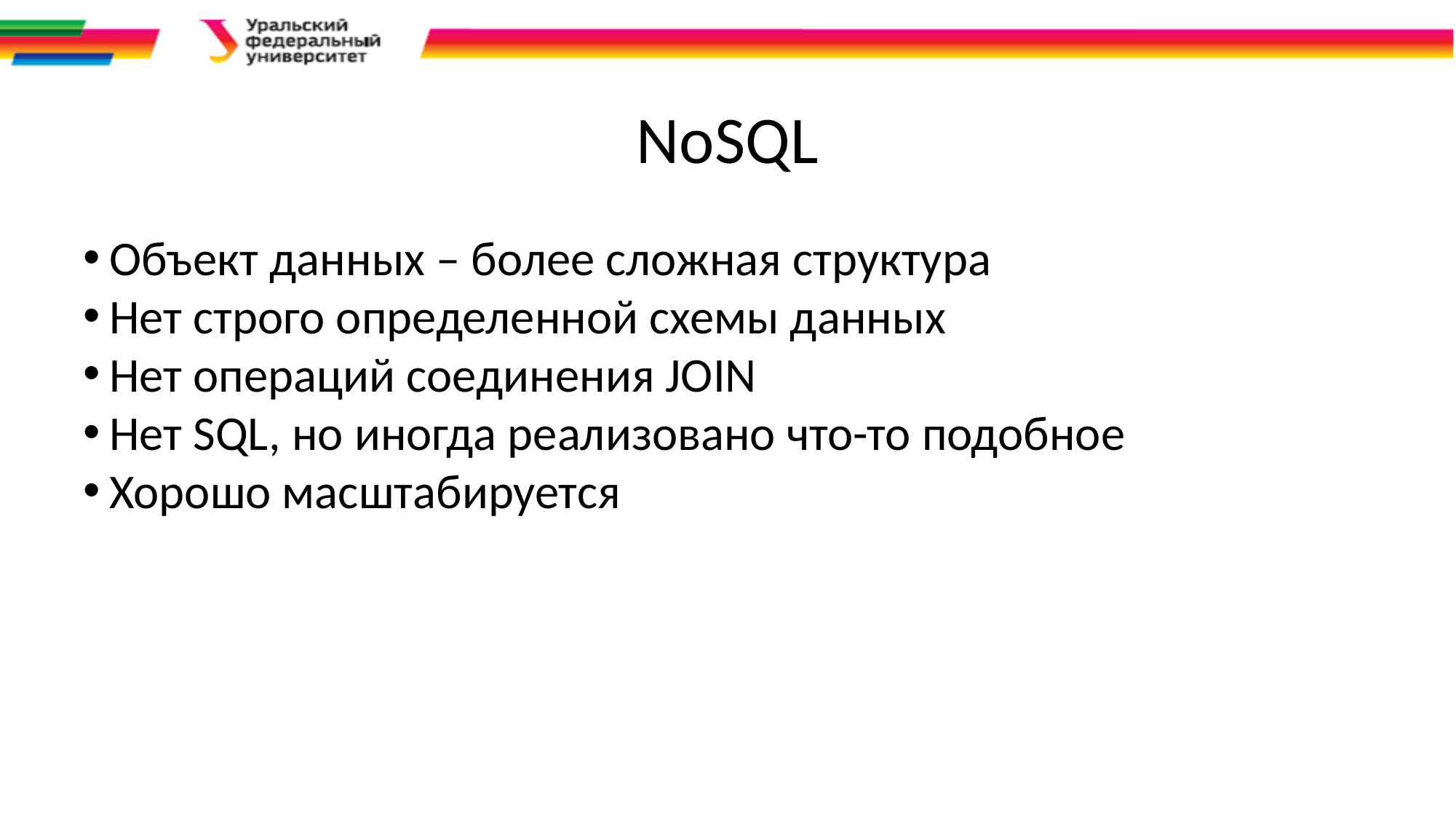

NoSQL
Объект данных – более сложная структура
Нет строго определенной схемы данных
Нет операций соединения JOIN
Нет SQL, но иногда реализовано что-то подобное
Хорошо масштабируется